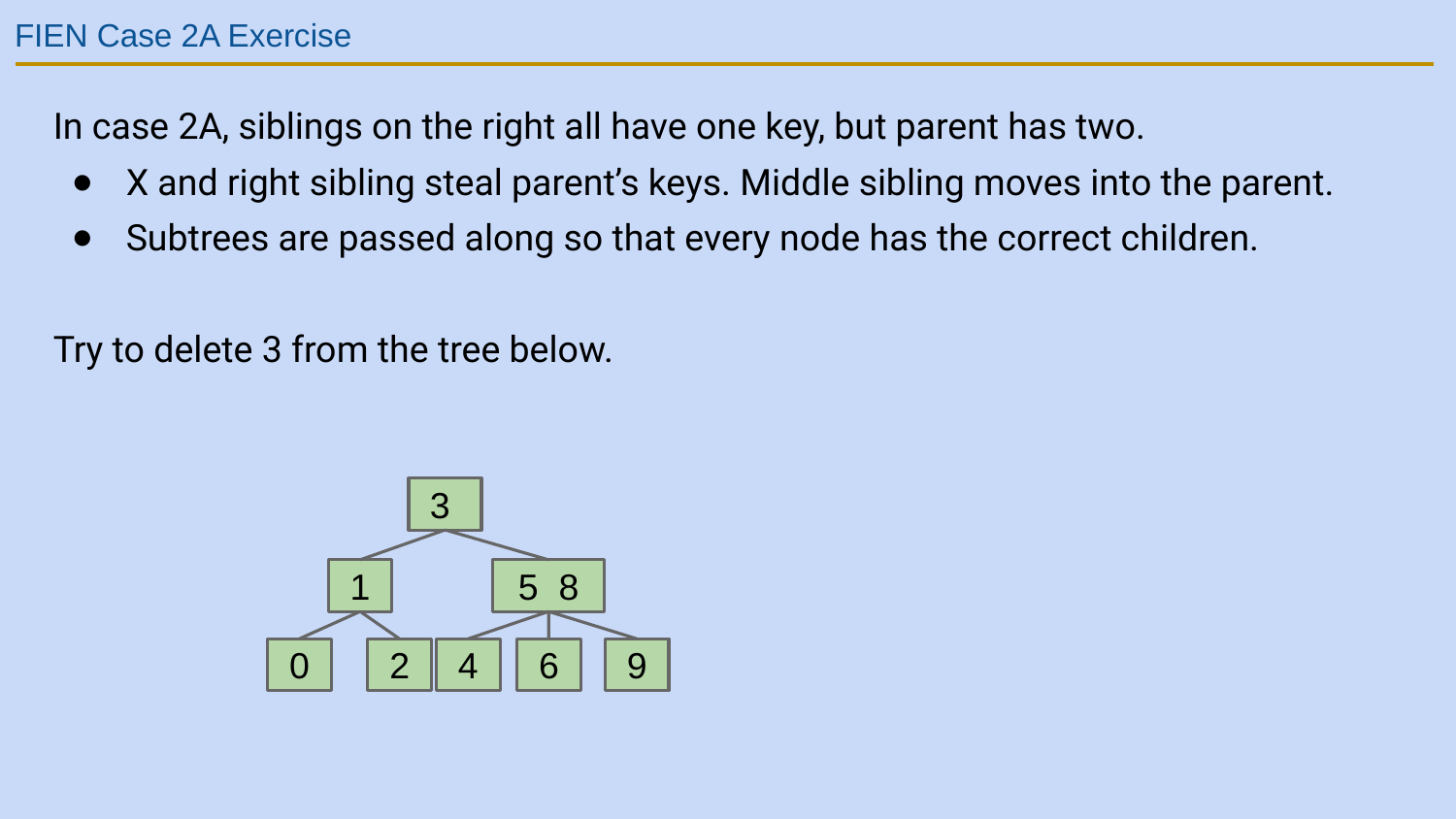

# FIEN Case 2A Exercise
In case 2A, siblings on the right all have one key, but parent has two.
X and right sibling steal parent’s keys. Middle sibling moves into the parent.
Subtrees are passed along so that every node has the correct children.

Try to delete 3 from the tree below.
3
5  8
1
0
2
4
6
9